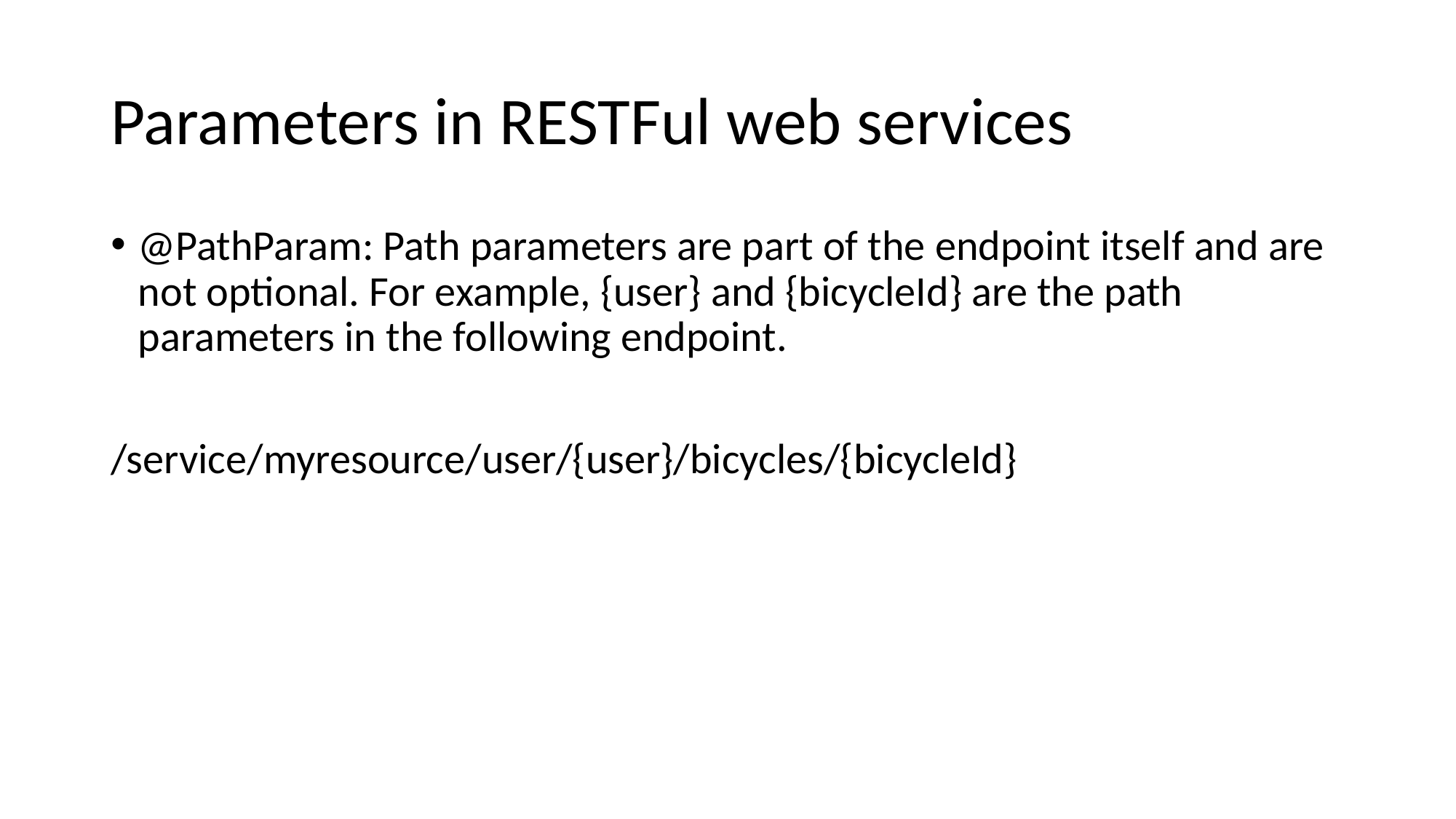

# Parameters in RESTFul web services
@PathParam: Path parameters are part of the endpoint itself and are not optional. For example, {user} and {bicycleId} are the path parameters in the following endpoint.

/service/myresource/user/{user}/bicycles/{bicycleId}